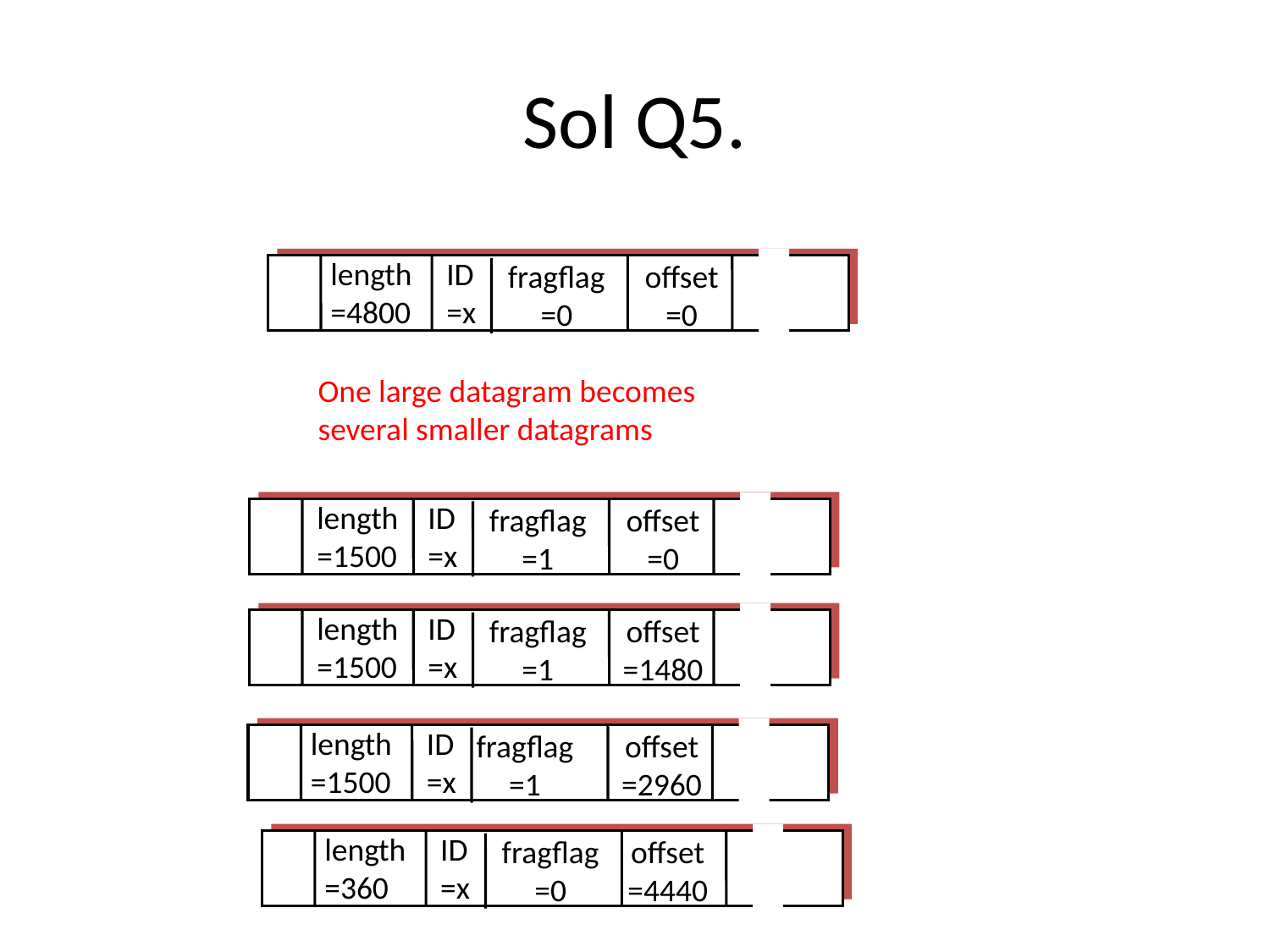

# Sol Q5.
length
=4800
ID
=x

fragflag
=0
offset
=0

One large datagram becomes
several smaller datagrams
length
=1500
ID
=x

fragflag
=1
offset
=0

length
=1500
ID
=x

fragflag
=1
offset
=1480

length
=1500
ID
=x

fragflag
=1
offset
=2960

length
=360
ID
=x

fragflag
=0
offset
=4440